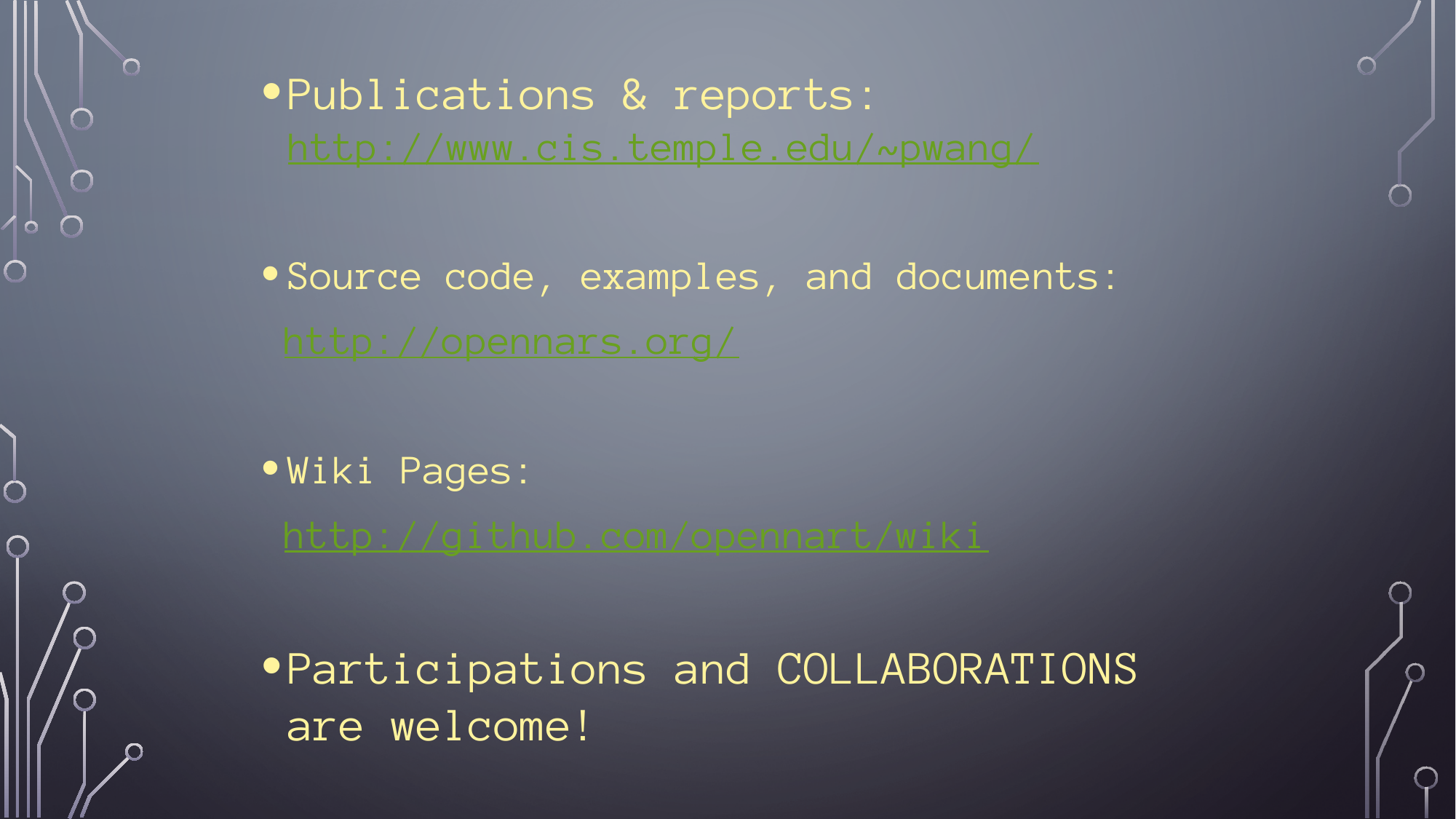

Publications & reports:      http://www.cis.temple.edu/~pwang/

Source code, examples, and documents:
 http://opennars.org/

Wiki Pages:
 http://github.com/opennart/wiki

Participations and COLLABORATIONS are welcome!